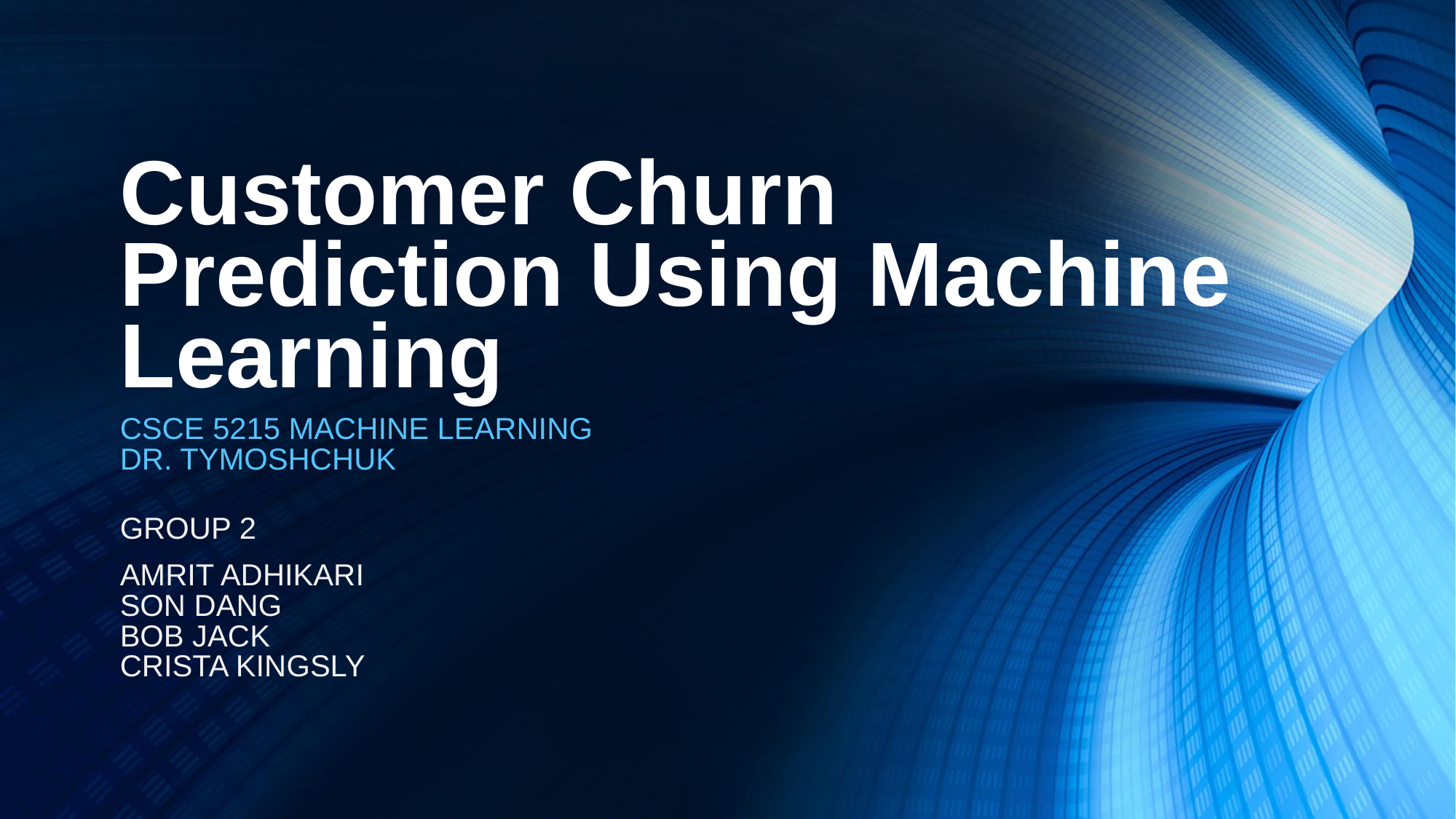

# Customer Churn Prediction Using Machine Learning
CSCE 5215 MACHINE LEARNING
DR. TYMOSHCHUK
GROUP 2

AMRIT ADHIKARI
SON DANG
BOB JACK
CRISTA KINGSLY